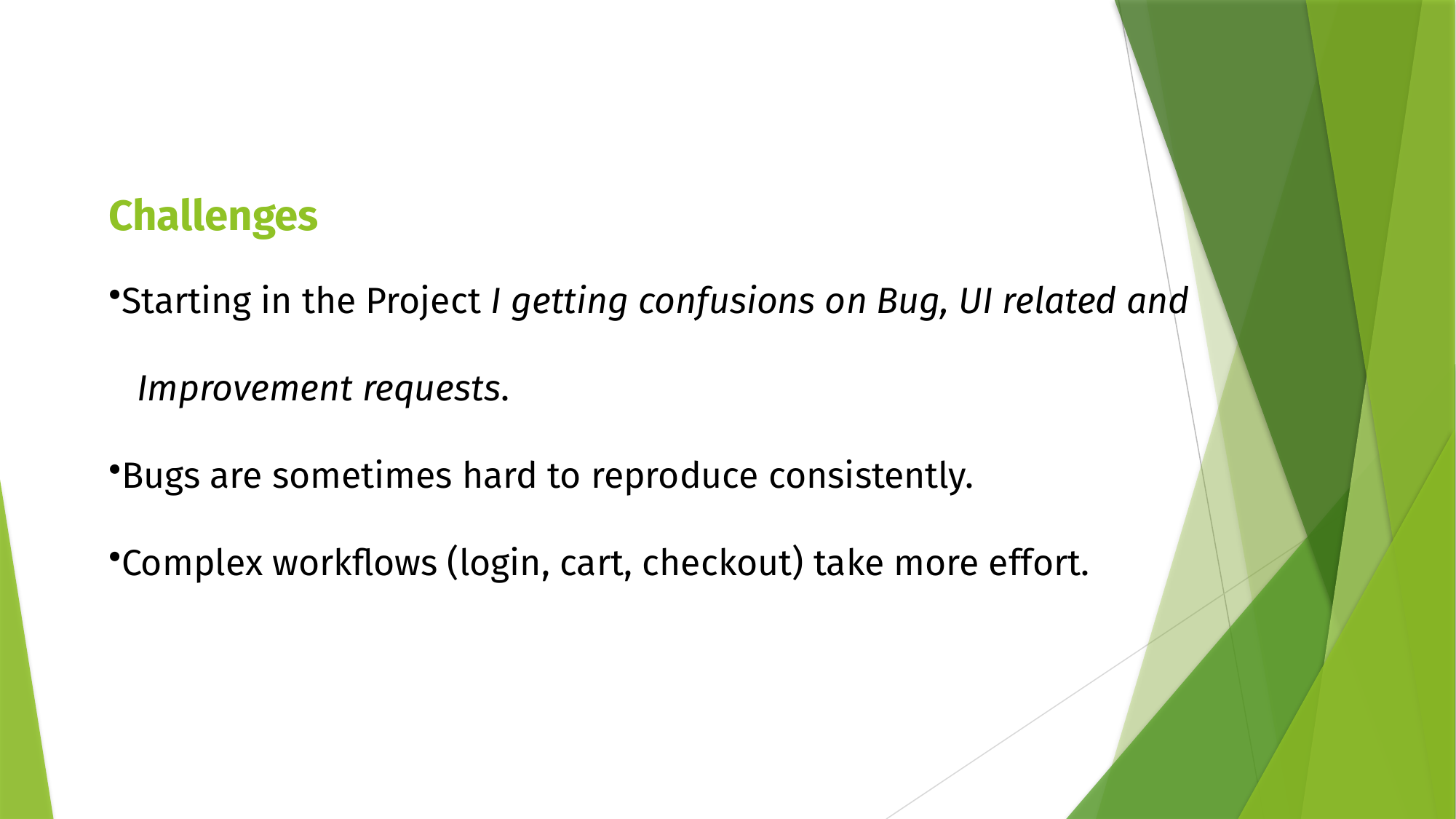

# Challenges

Starting in the Project I getting confusions on Bug, UI related and

   Improvement requests.

Bugs are sometimes hard to reproduce consistently.

Complex workflows (login, cart, checkout) take more effort.